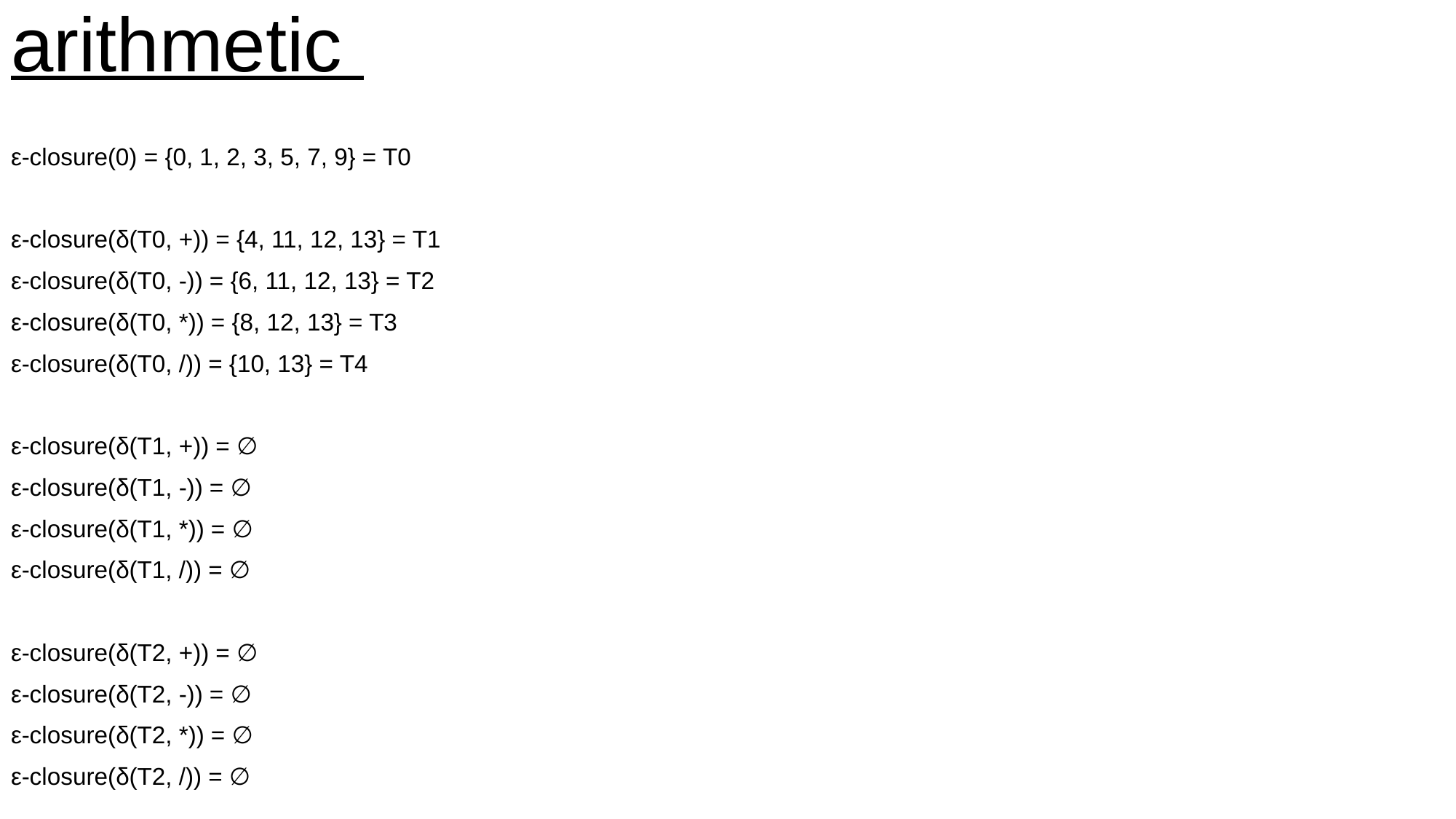

# arithmetic
ε-closure(0) = {0, 1, 2, 3, 5, 7, 9} = T0

ε-closure(δ(T0, +)) = {4, 11, 12, 13} = T1
ε-closure(δ(T0, -)) = {6, 11, 12, 13} = T2
ε-closure(δ(T0, *)) = {8, 12, 13} = T3
ε-closure(δ(T0, /)) = {10, 13} = T4

ε-closure(δ(T1, +)) = ∅
ε-closure(δ(T1, -)) = ∅
ε-closure(δ(T1, *)) = ∅
ε-closure(δ(T1, /)) = ∅

ε-closure(δ(T2, +)) = ∅
ε-closure(δ(T2, -)) = ∅
ε-closure(δ(T2, *)) = ∅
ε-closure(δ(T2, /)) = ∅